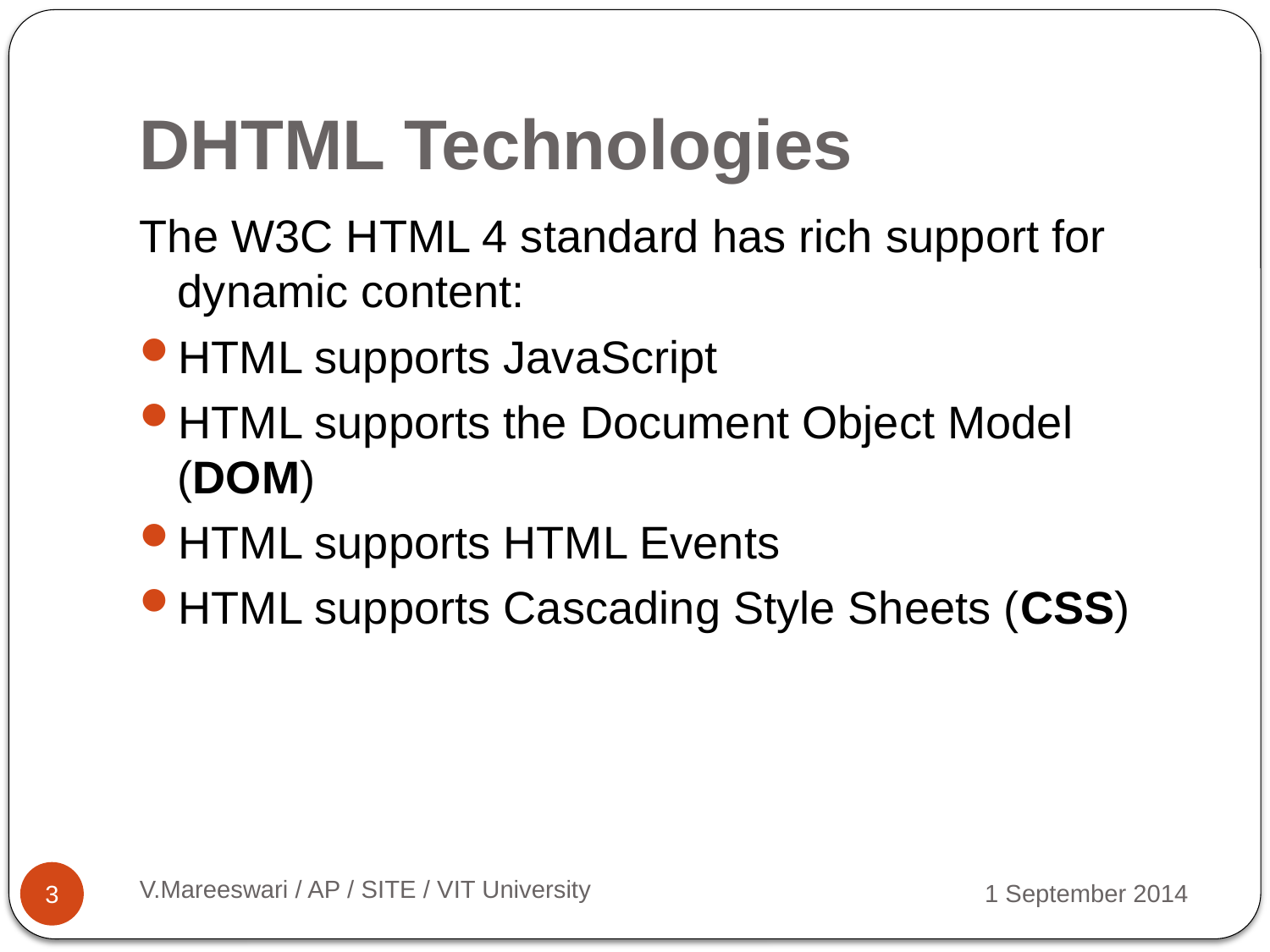

# DHTML Technologies
The W3C HTML 4 standard has rich support for dynamic content:
HTML supports JavaScript
HTML supports the Document Object Model (DOM)
HTML supports HTML Events
HTML supports Cascading Style Sheets (CSS)

V.Mareeswari / AP / SITE / VIT University
1 September 2014
3